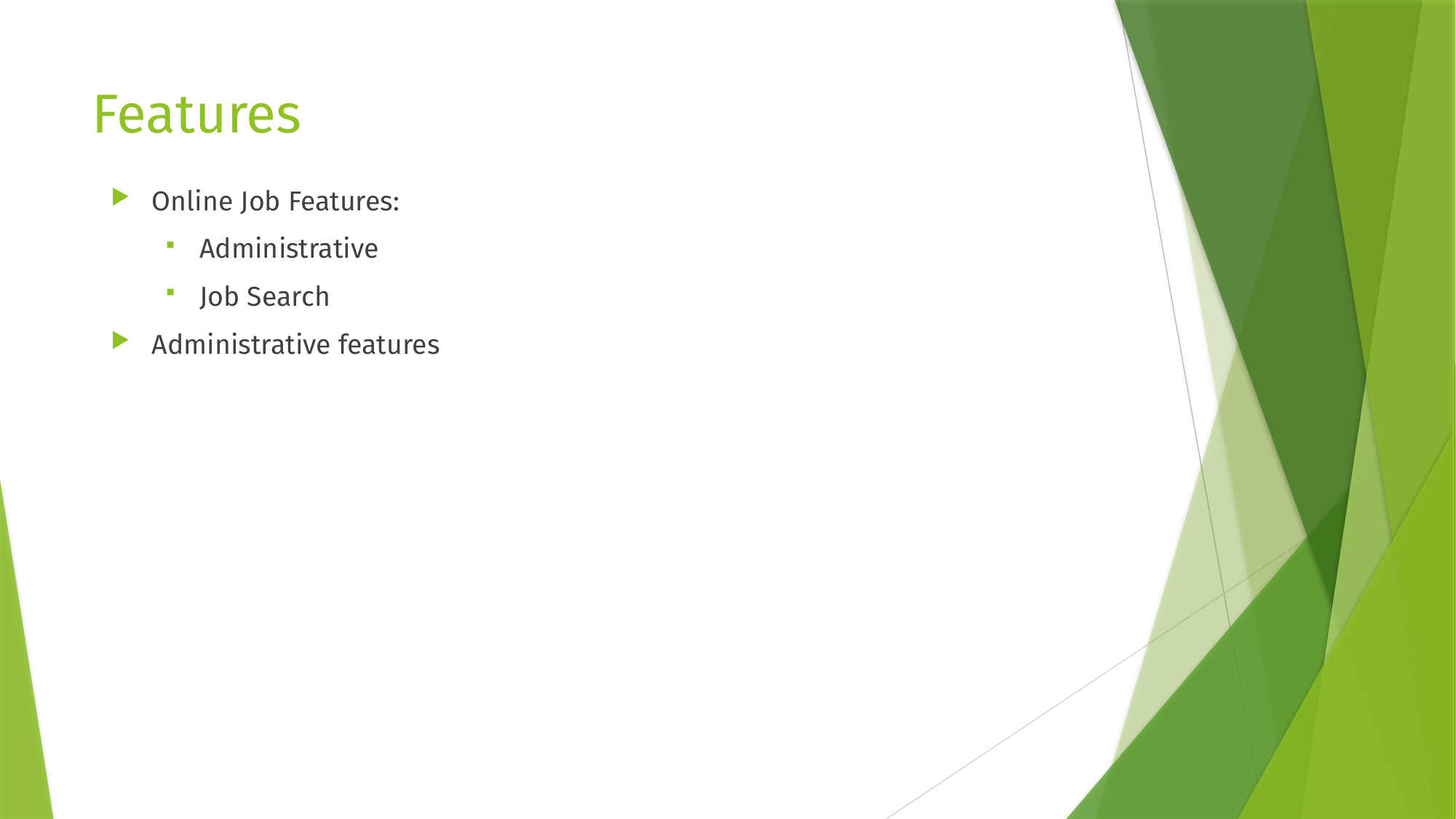

# Features
Online Job Features:
Administrative
Job Search
Administrative features